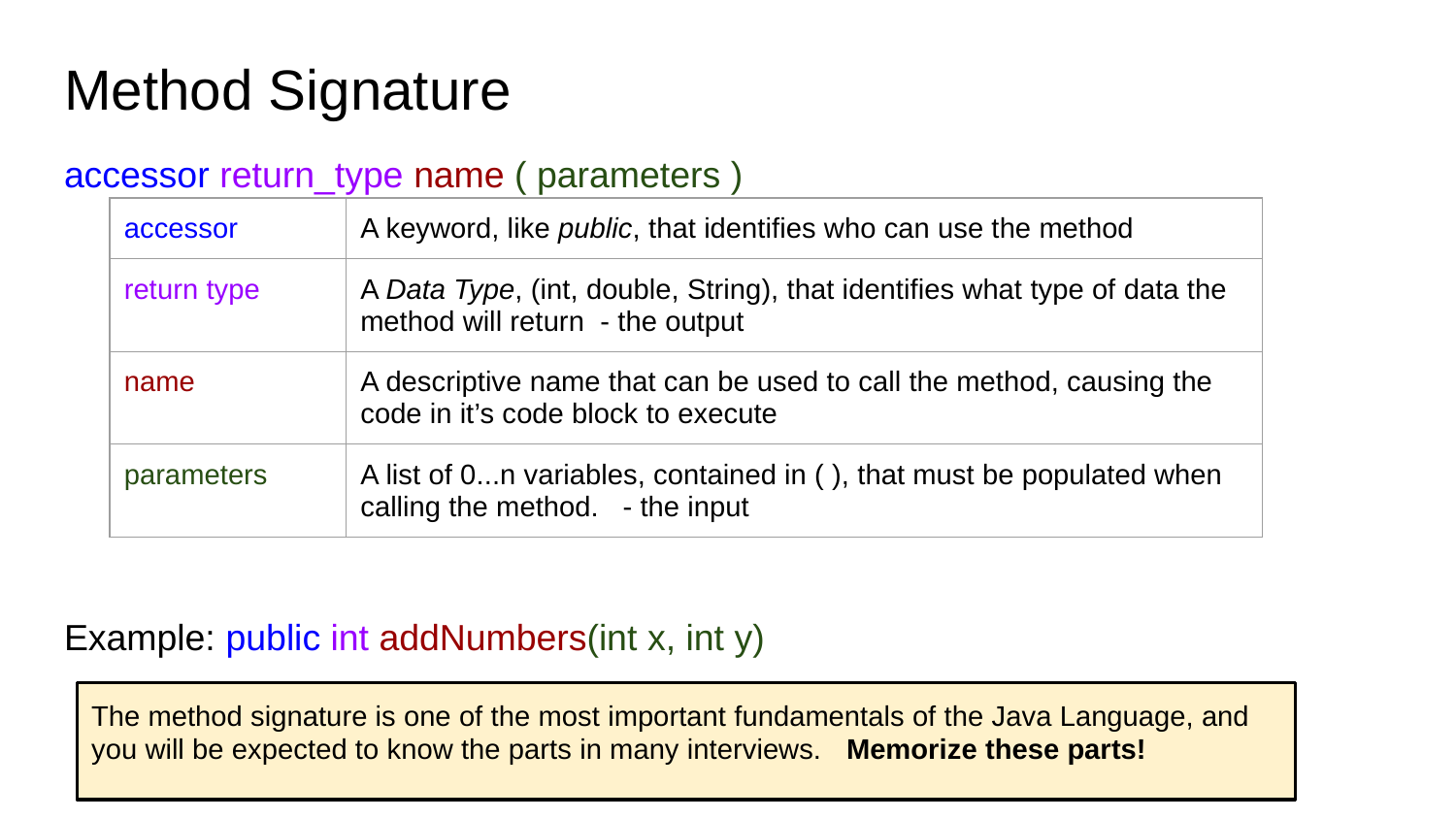

# Method Signature
accessor return_type name ( parameters )

Example: public int addNumbers(int x, int y)
| accessor | A keyword, like public, that identifies who can use the method |
| --- | --- |
| return type | A Data Type, (int, double, String), that identifies what type of data the method will return - the output |
| name | A descriptive name that can be used to call the method, causing the code in it’s code block to execute |
| parameters | A list of 0...n variables, contained in ( ), that must be populated when calling the method. - the input |
The method signature is one of the most important fundamentals of the Java Language, and you will be expected to know the parts in many interviews.   Memorize these parts!